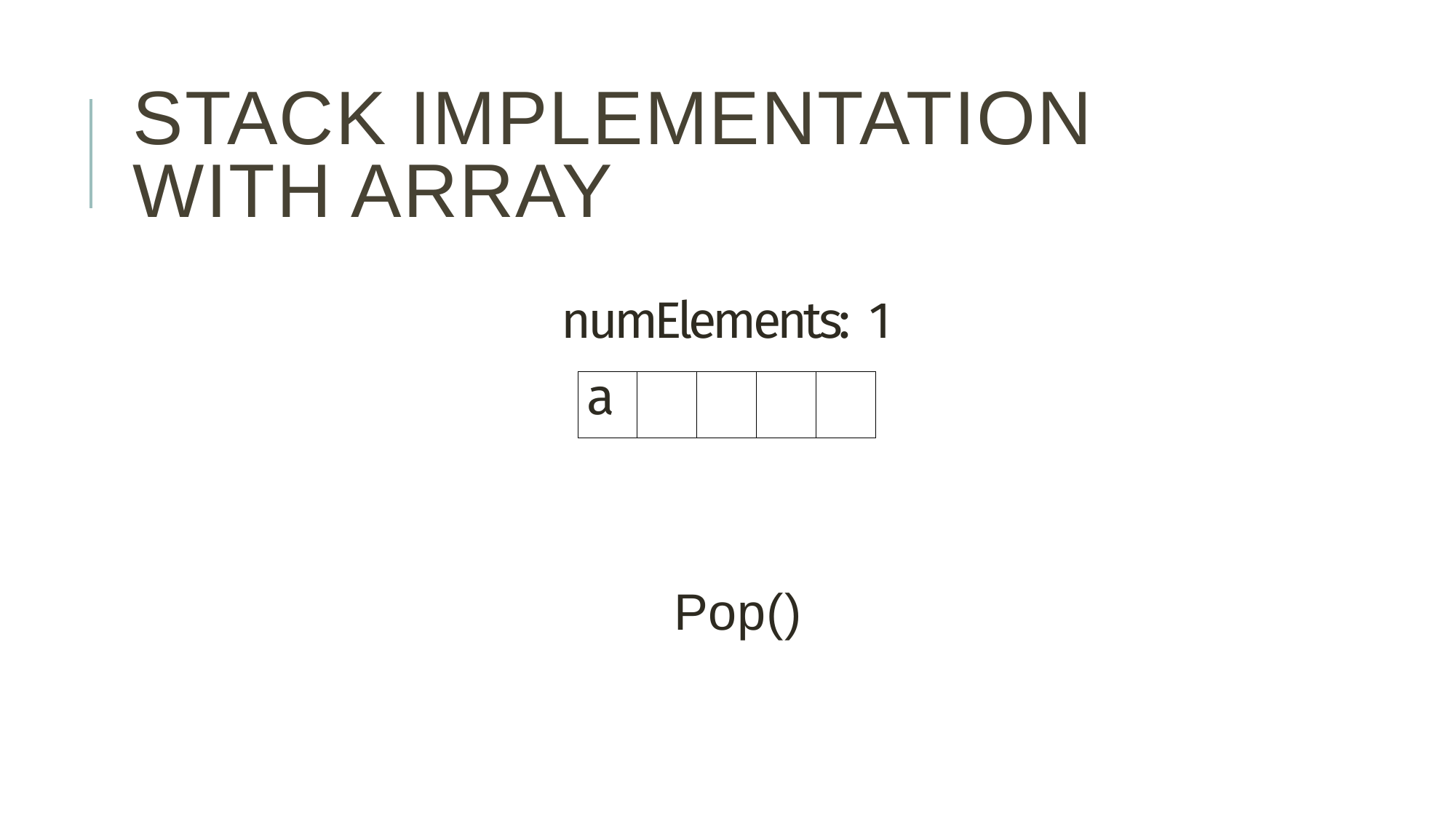

# Stack Implementation with Array
numElements: 1
| a |  |  |  |  |
| --- | --- | --- | --- | --- |
Pop()